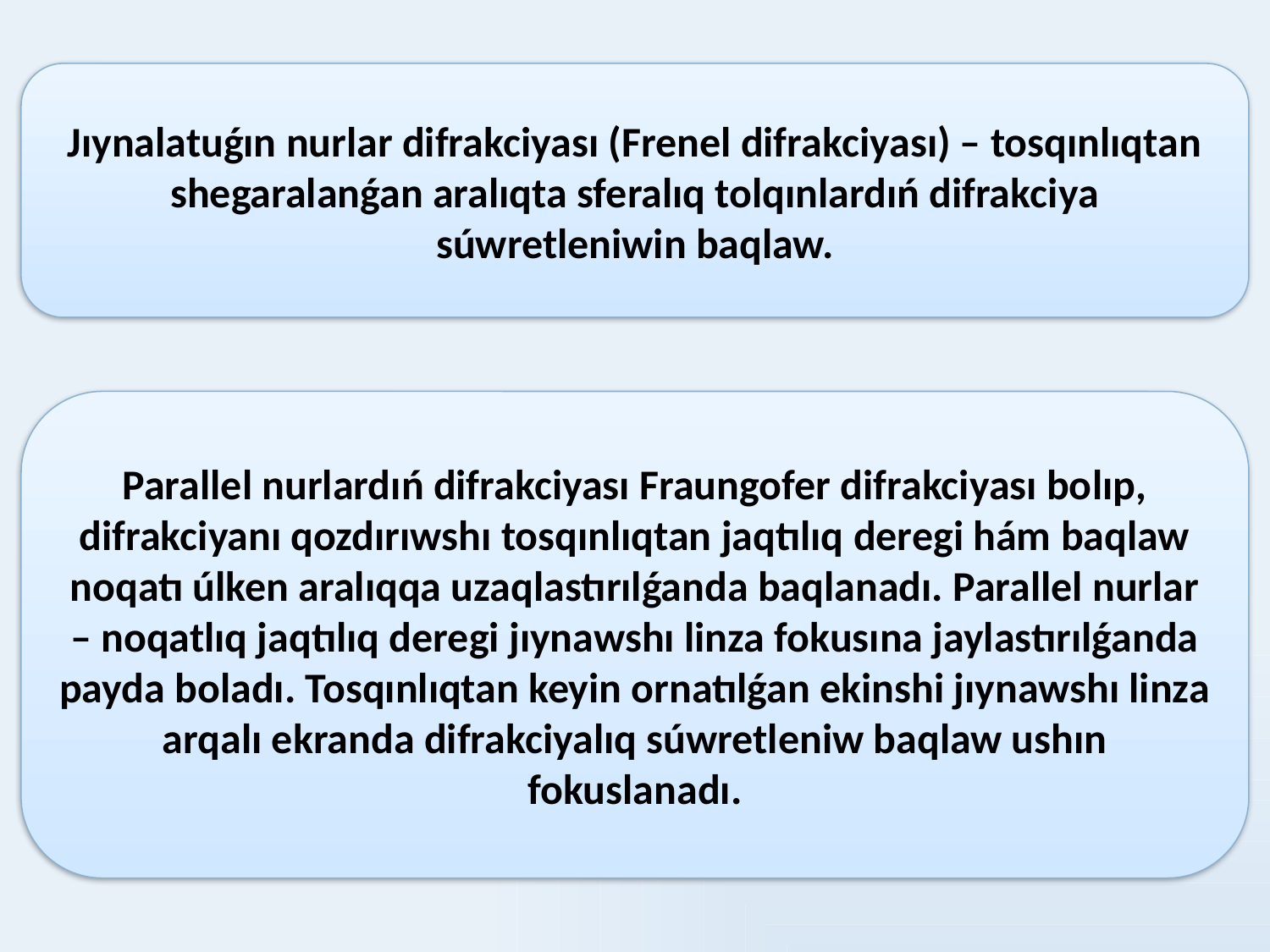

Jıynalatuǵın nurlar difrakciyası (Frenel difrakciyası) – tosqınlıqtan shegaralanǵan aralıqta sferalıq tolqınlardıń difrakciya súwretleniwin baqlaw.
Parallel nurlardıń difrakciyası Fraungofer difrakciyası bolıp, difrakciyanı qozdırıwshı tosqınlıqtan jaqtılıq deregi hám baqlaw noqatı úlken aralıqqa uzaqlastırılǵanda baqlanadı. Parallel nurlar – noqatlıq jaqtılıq deregi jıynawshı linza fokusına jaylastırılǵanda payda boladı. Tosqınlıqtan keyin ornatılǵan ekinshi jıynawshı linza arqalı ekranda difrakciyalıq súwretleniw baqlaw ushın fokuslanadı.